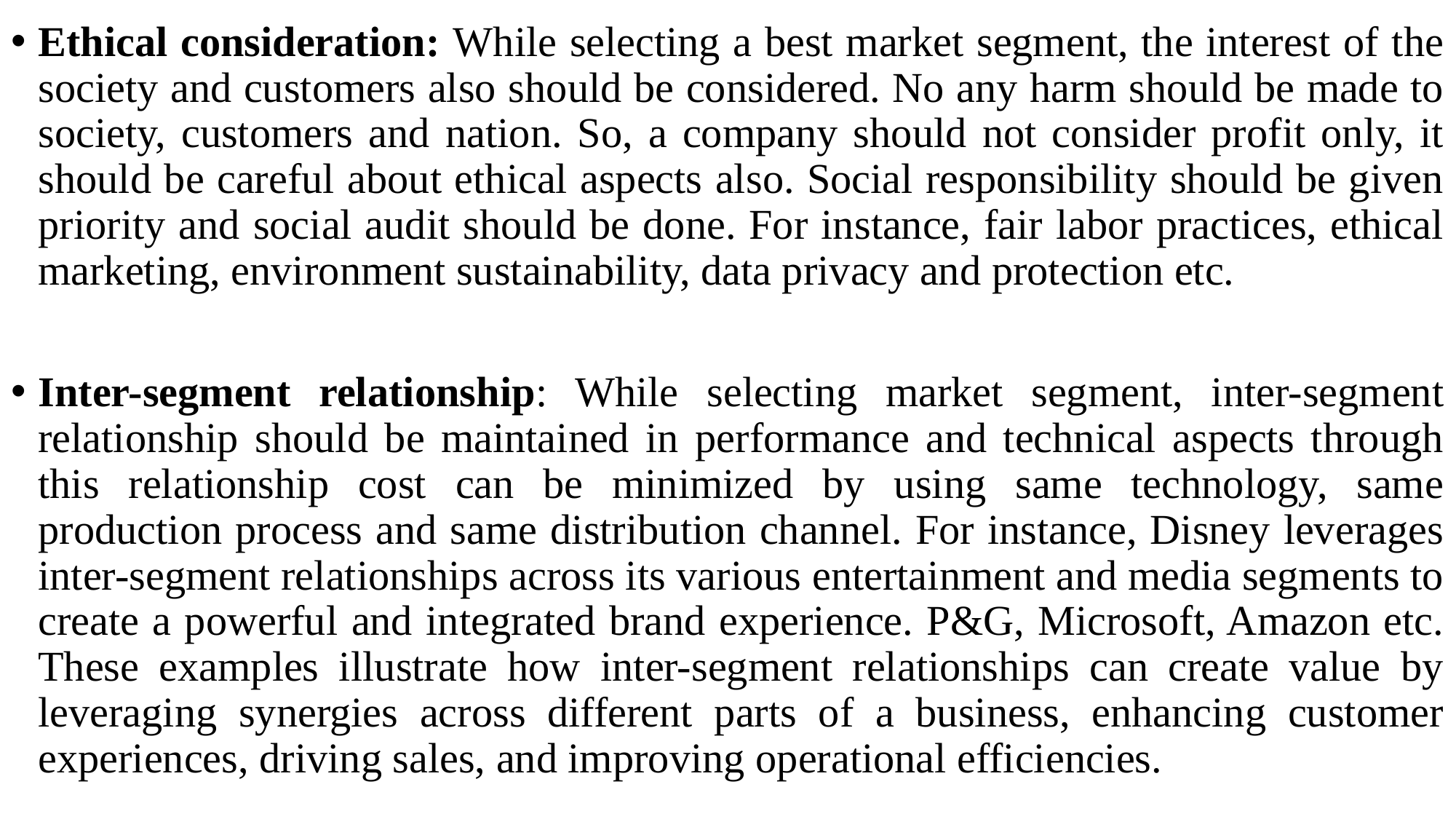

Ethical consideration: While selecting a best market segment, the interest of the society and customers also should be considered. No any harm should be made to society, customers and nation. So, a company should not consider profit only, it should be careful about ethical aspects also. Social responsibility should be given priority and social audit should be done. For instance, fair labor practices, ethical marketing, environment sustainability, data privacy and protection etc.

Inter-segment relationship: While selecting market segment, inter-segment relationship should be maintained in performance and technical aspects through this relationship cost can be minimized by using same technology, same production process and same distribution channel. For instance, Disney leverages inter-segment relationships across its various entertainment and media segments to create a powerful and integrated brand experience. P&G, Microsoft, Amazon etc. These examples illustrate how inter-segment relationships can create value by leveraging synergies across different parts of a business, enhancing customer experiences, driving sales, and improving operational efficiencies.